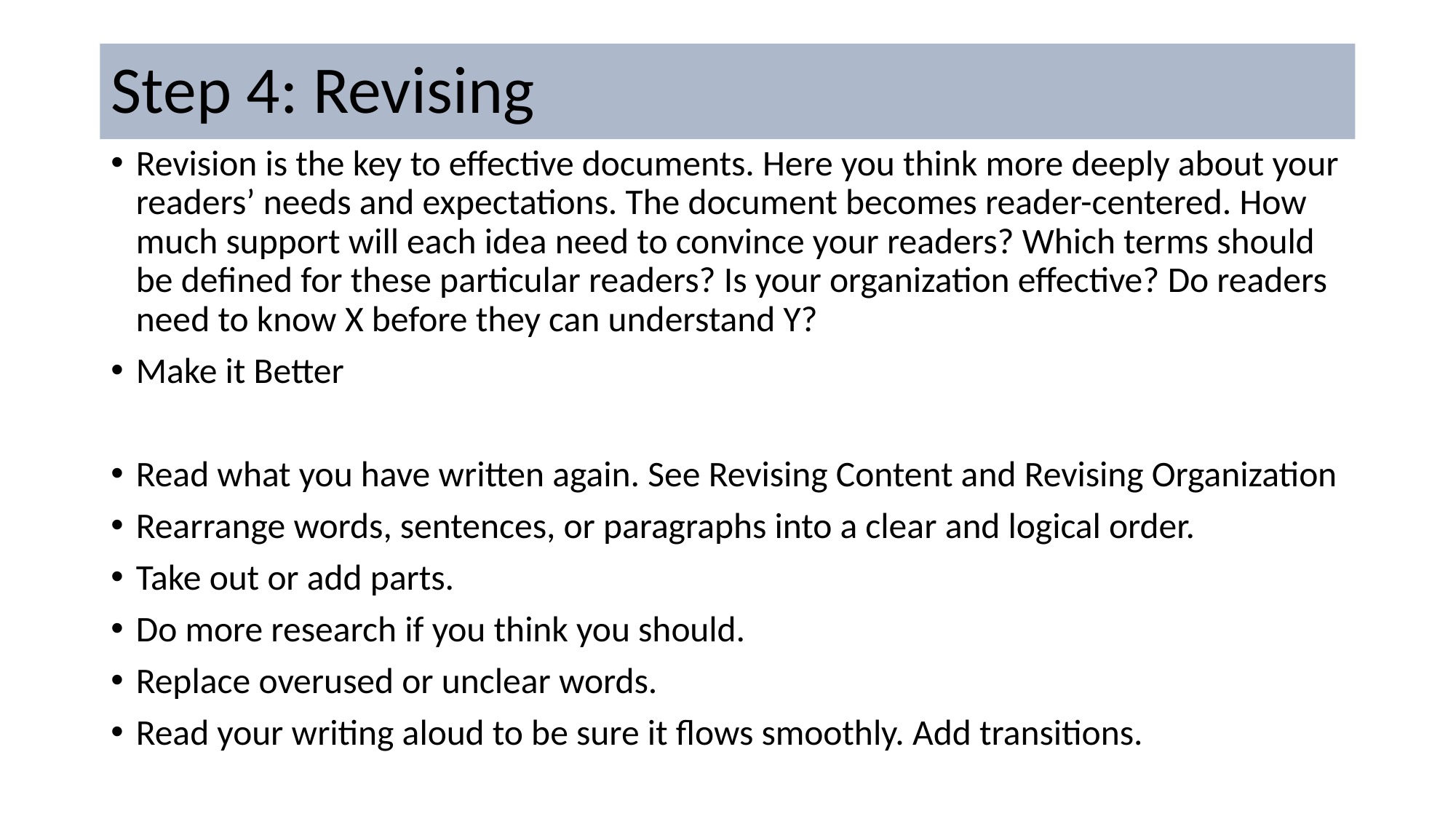

# Step 4: Revising
Revision is the key to effective documents. Here you think more deeply about your readers’ needs and expectations. The document becomes reader-centered. How much support will each idea need to convince your readers? Which terms should be defined for these particular readers? Is your organization effective? Do readers need to know X before they can understand Y?
Make it Better

Read what you have written again. See Revising Content and Revising Organization
Rearrange words, sentences, or paragraphs into a clear and logical order.
Take out or add parts.
Do more research if you think you should.
Replace overused or unclear words.
Read your writing aloud to be sure it flows smoothly. Add transitions.